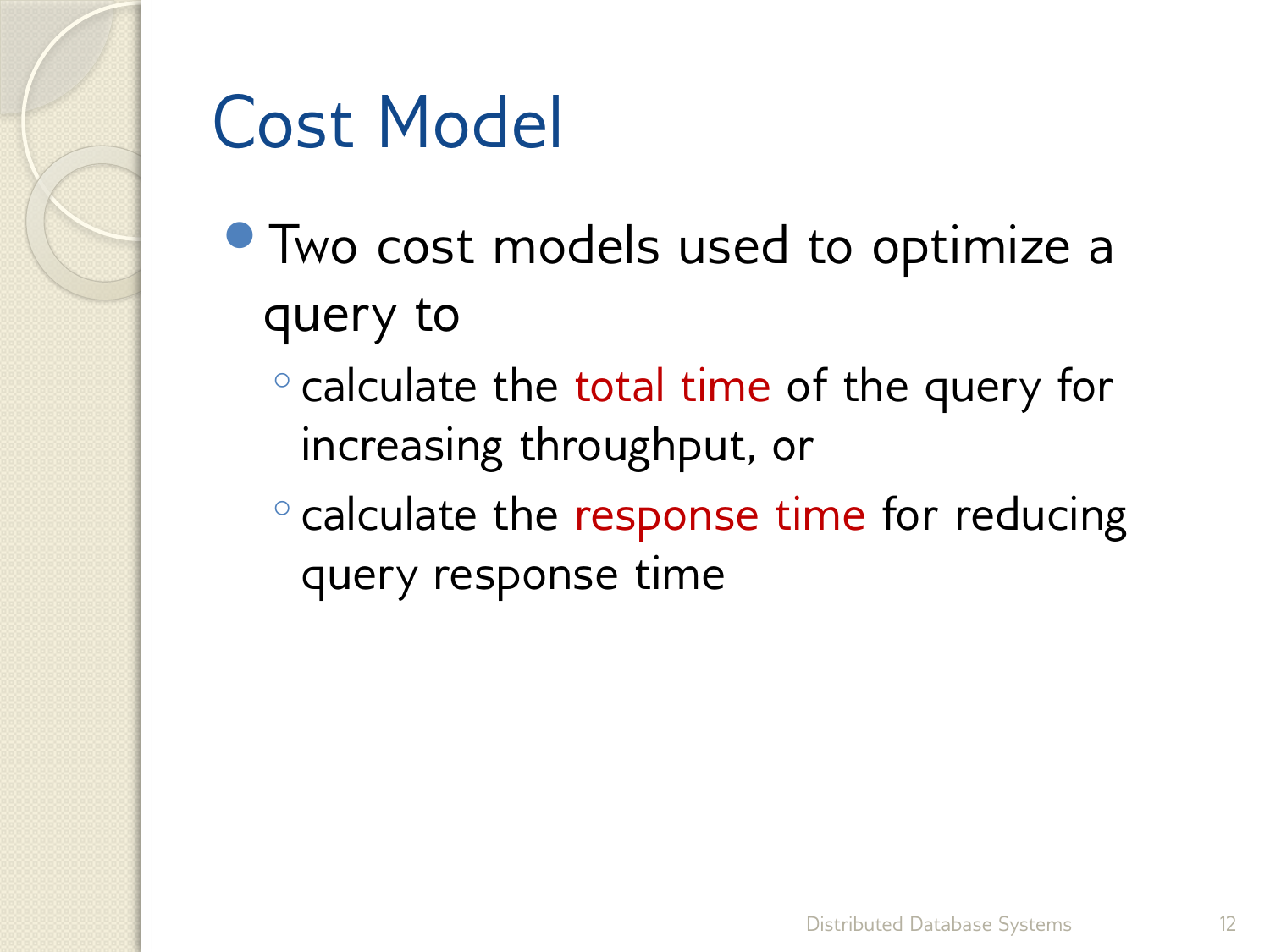

# Cost Model
Two cost models used to optimize a query to
calculate the total time of the query for increasing throughput, or
calculate the response time for reducing query response time

Distributed Database Systems
12